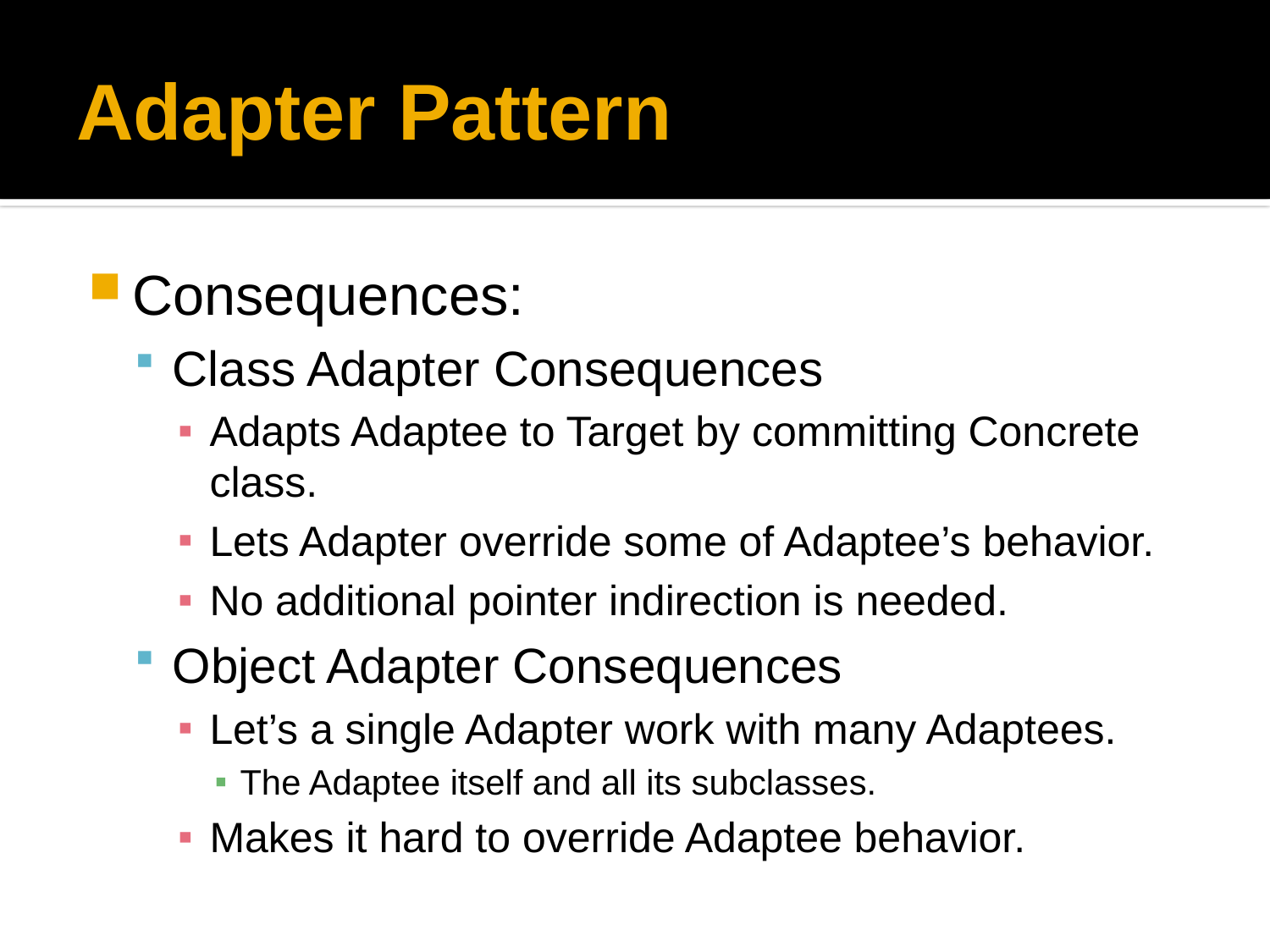

# Adapter Pattern
Consequences:
Class Adapter Consequences
Adapts Adaptee to Target by committing Concrete class.
Lets Adapter override some of Adaptee’s behavior.
No additional pointer indirection is needed.
Object Adapter Consequences
Let’s a single Adapter work with many Adaptees.
The Adaptee itself and all its subclasses.
Makes it hard to override Adaptee behavior.